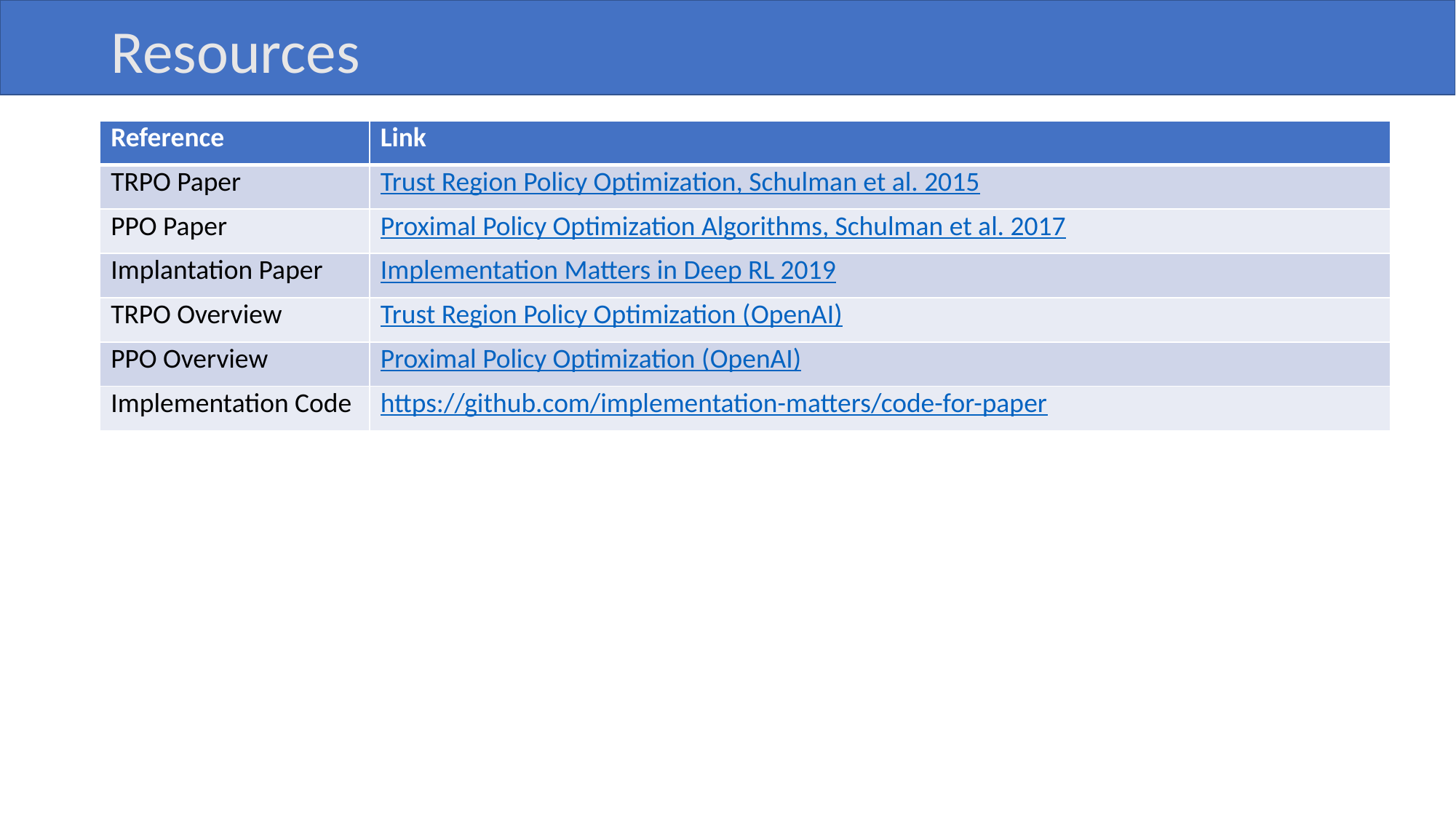

# Resources
| Reference | Link |
| --- | --- |
| TRPO Paper | Trust Region Policy Optimization, Schulman et al. 2015 |
| PPO Paper | Proximal Policy Optimization Algorithms, Schulman et al. 2017 |
| Implantation Paper | Implementation Matters in Deep RL 2019 |
| TRPO Overview | Trust Region Policy Optimization (OpenAI) |
| PPO Overview | Proximal Policy Optimization (OpenAI) |
| Implementation Code | https://github.com/implementation-matters/code-for-paper |